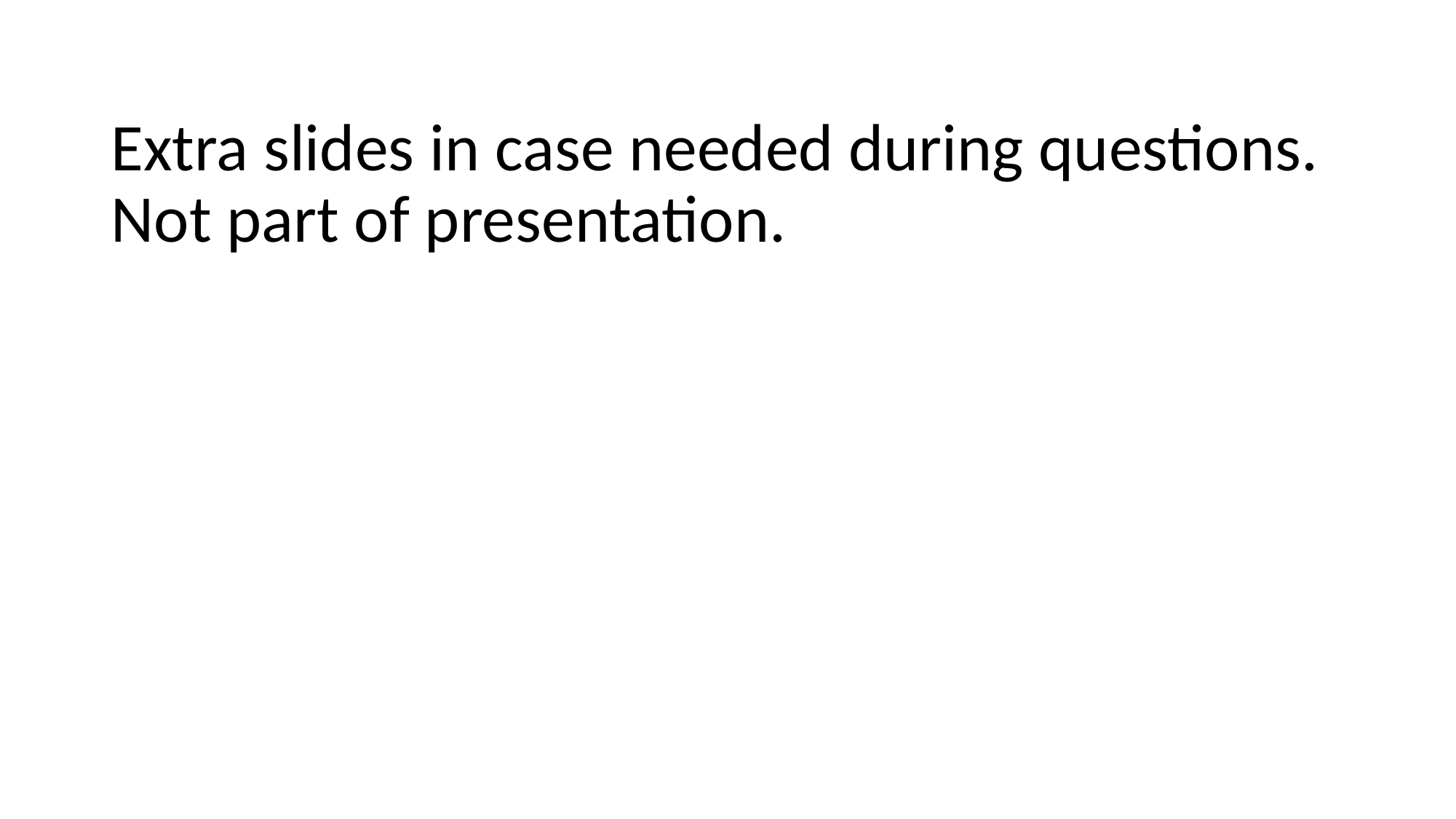

# Extra slides in case needed during questions. Not part of presentation.